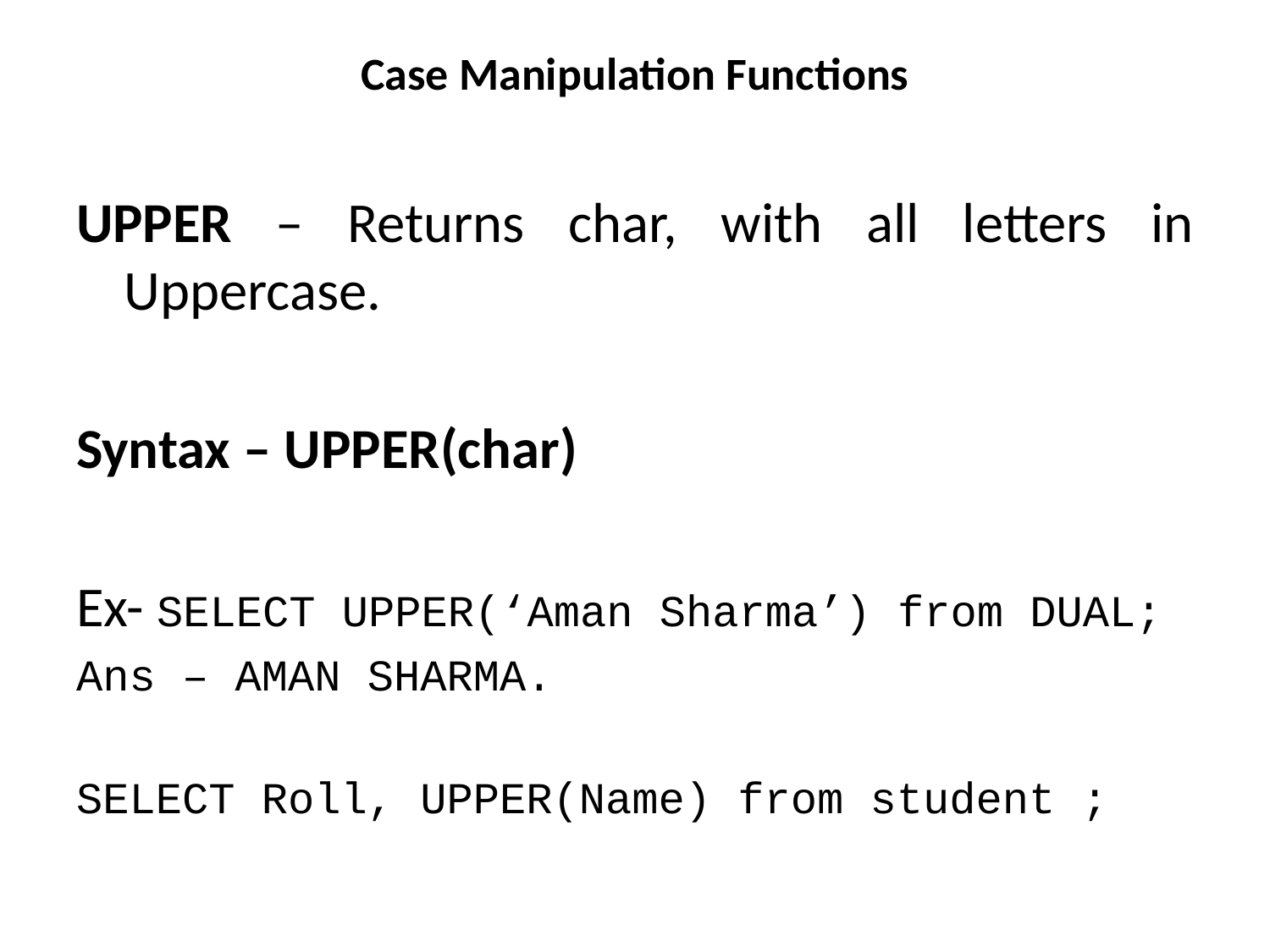

# Case Manipulation Functions
UPPER – Returns char, with all letters in Uppercase.

Syntax – UPPER(char)

Ex- SELECT UPPER(‘Aman Sharma’) from DUAL;
Ans – AMAN SHARMA.

SELECT Roll, UPPER(Name) from student ;